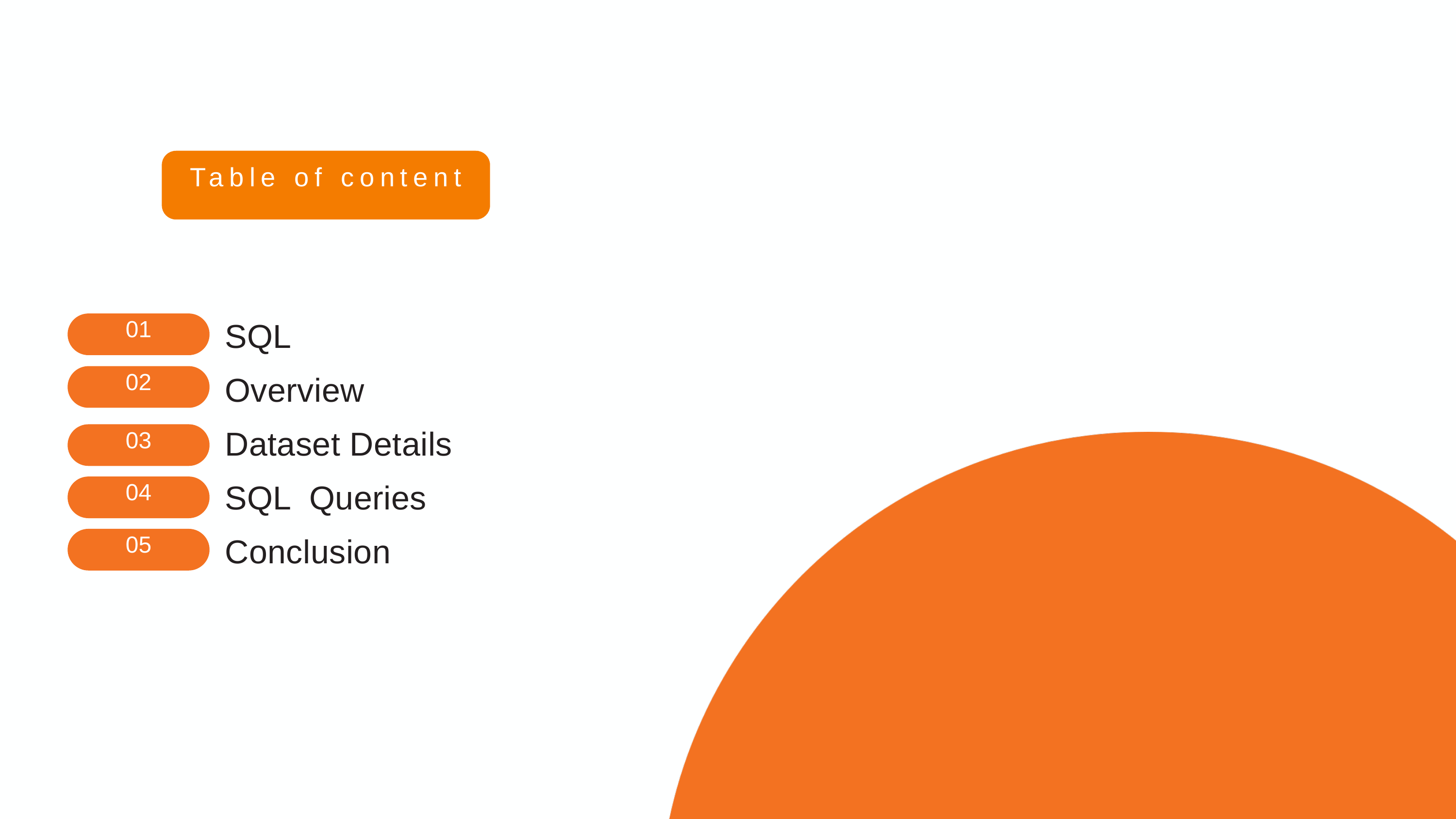

Table of content
SQL
Overview
Dataset Details
SQL  Queries
Conclusion

01

02

03

04

05